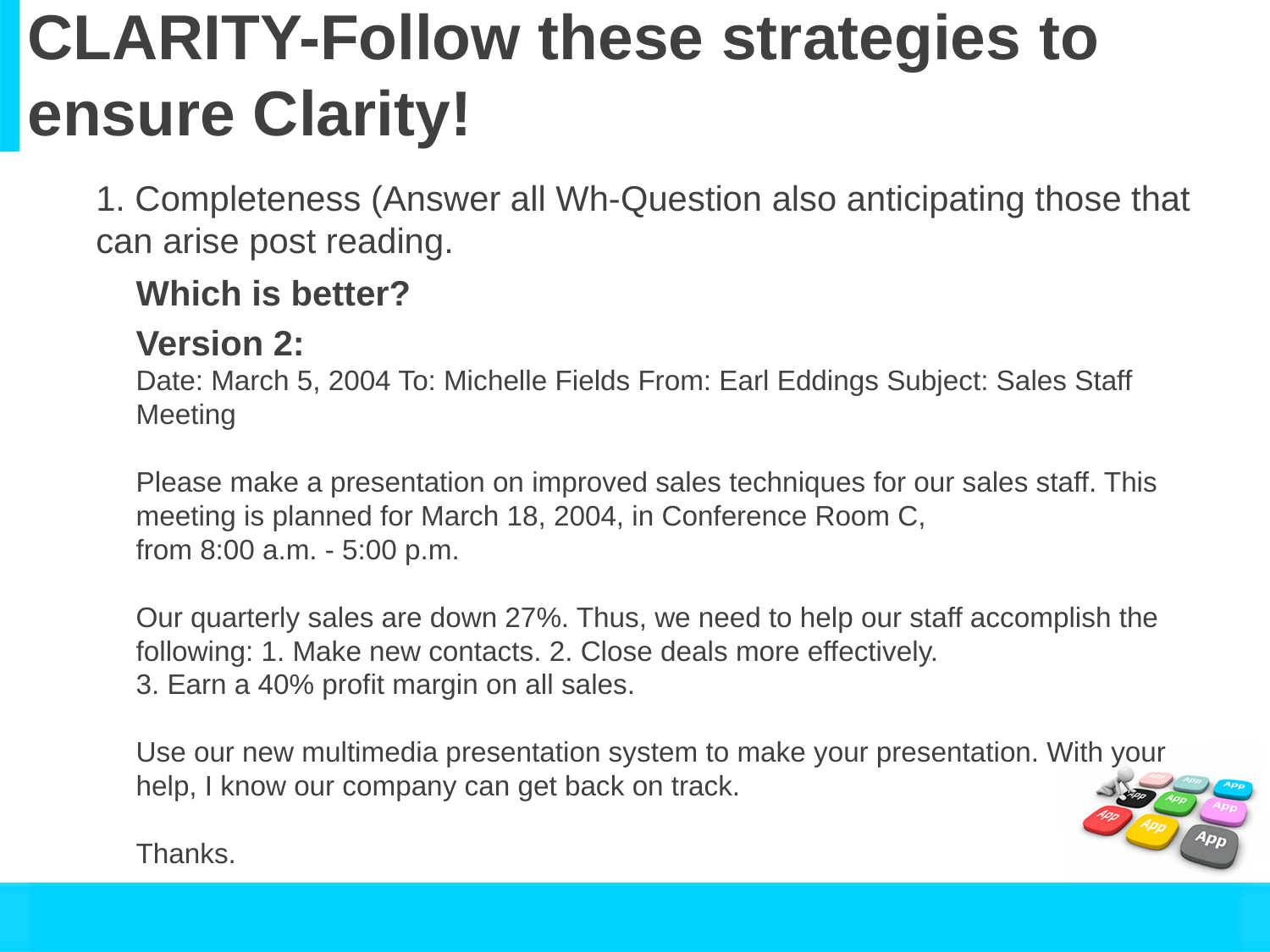

# CLARITY-Follow these strategies to ensure Clarity!
1. Completeness (Answer all Wh-Question also anticipating those that can arise post reading.
Which is better?
Version 2:
Date: March 5, 2004 To: Michelle Fields From: Earl Eddings Subject: Sales Staff
Meeting

Please make a presentation on improved sales techniques for our sales staff. This
meeting is planned for March 18, 2004, in Conference Room C,
from 8:00 a.m. - 5:00 p.m.

Our quarterly sales are down 27%. Thus, we need to help our staff accomplish the
following: 1. Make new contacts. 2. Close deals more effectively.
3. Earn a 40% profit margin on all sales.

Use our new multimedia presentation system to make your presentation. With your help, I know our company can get back on track.

Thanks.